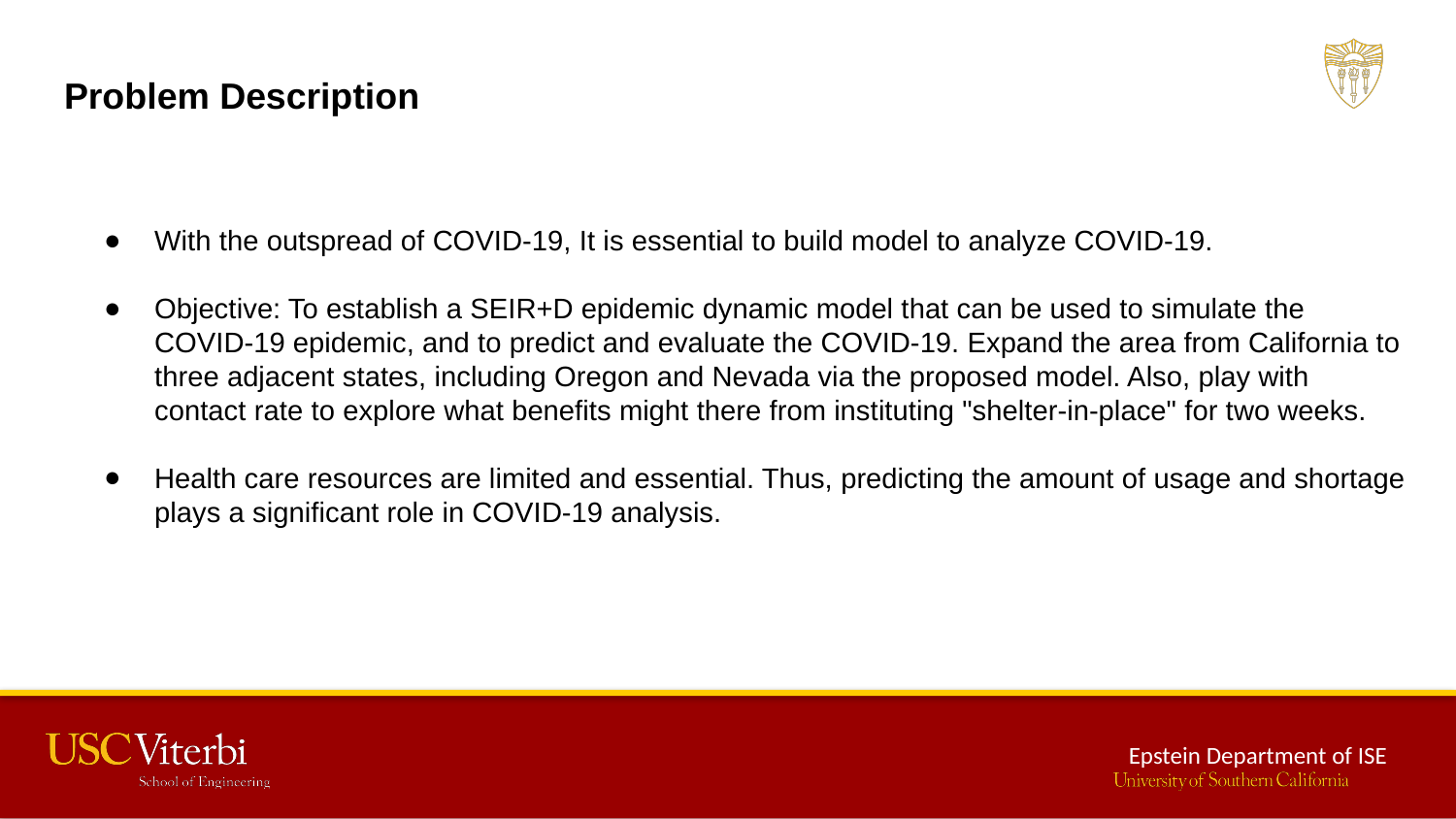

# Problem Description

With the outspread of COVID-19, It is essential to build model to analyze COVID-19.

Objective: To establish a SEIR+D epidemic dynamic model that can be used to simulate the COVID-19 epidemic, and to predict and evaluate the COVID-19. Expand the area from California to three adjacent states, including Oregon and Nevada via the proposed model. Also, play with contact rate to explore what benefits might there from instituting "shelter-in-place" for two weeks.

Health care resources are limited and essential. Thus, predicting the amount of usage and shortage plays a significant role in COVID-19 analysis.